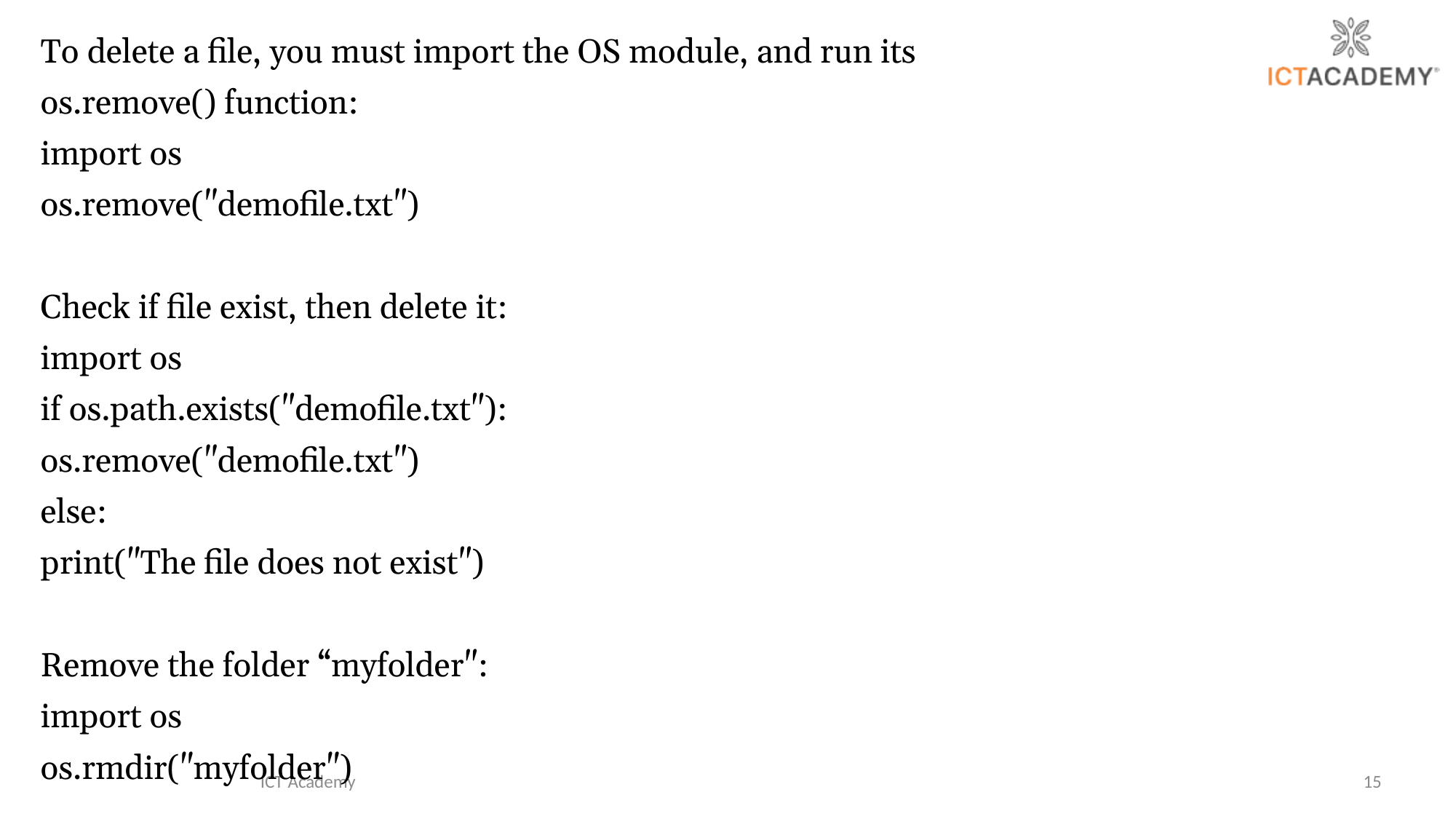

To delete a file, you must import the OS module, and run its
os.remove() function:
import os
os.remove("demofile.txt")

Check if file exist, then delete it:
import os
if os.path.exists("demofile.txt"):
os.remove("demofile.txt")
else:
print("The file does not exist")

Remove the folder “myfolder":
import os
os.rmdir("myfolder")
ICT Academy
15